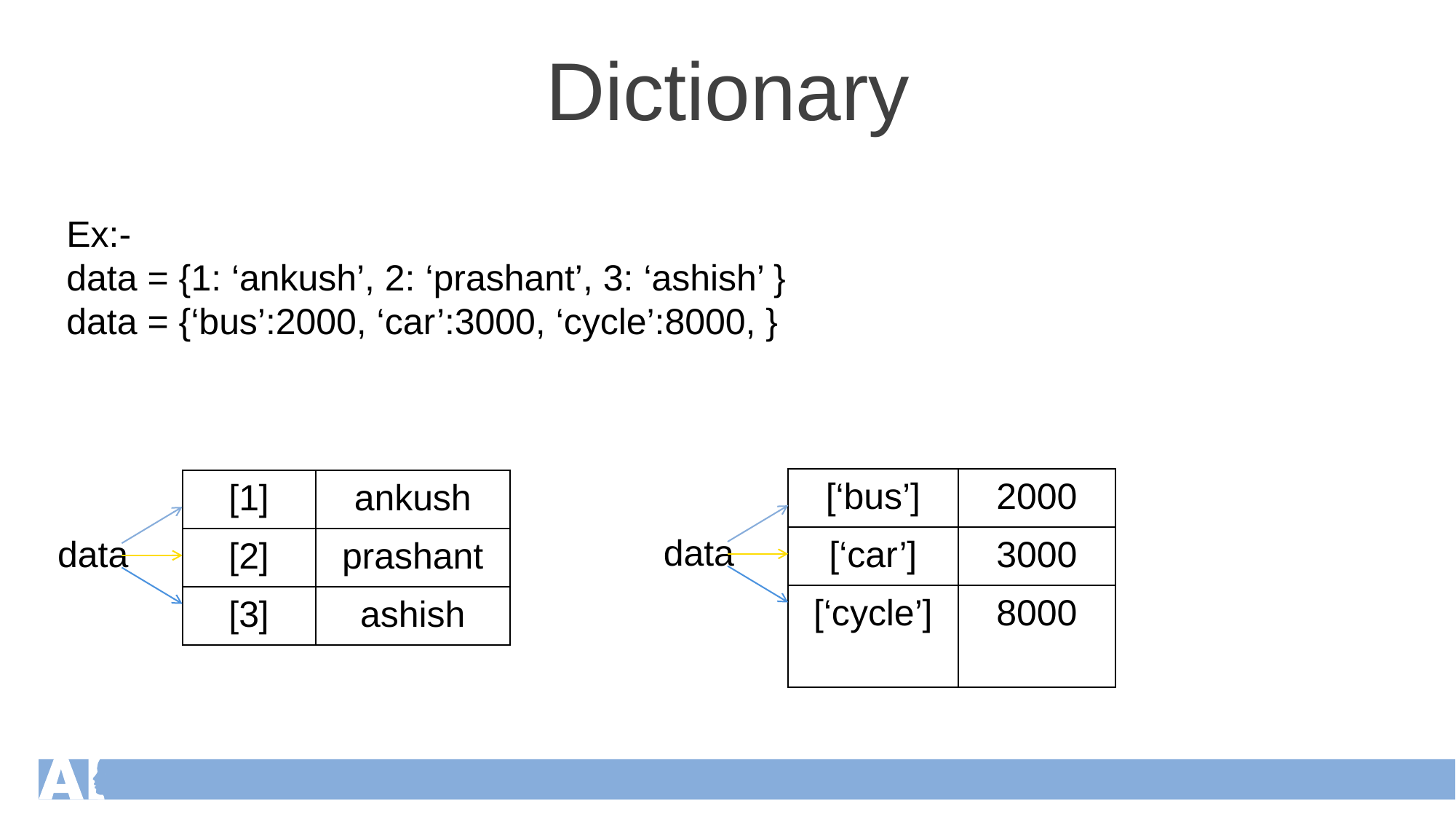

Dictionary
Ex:-
data = {1: ‘ankush’, 2: ‘prashant’, 3: ‘ashish’ }
data = {‘bus’:2000, ‘car’:3000, ‘cycle’:8000, }
| [‘bus’] | 2000 |
| --- | --- |
| [‘car’] | 3000 |
| [‘cycle’] | 8000 |
| [1] | ankush |
| --- | --- |
| [2] | prashant |
| [3] | ashish |
data
data